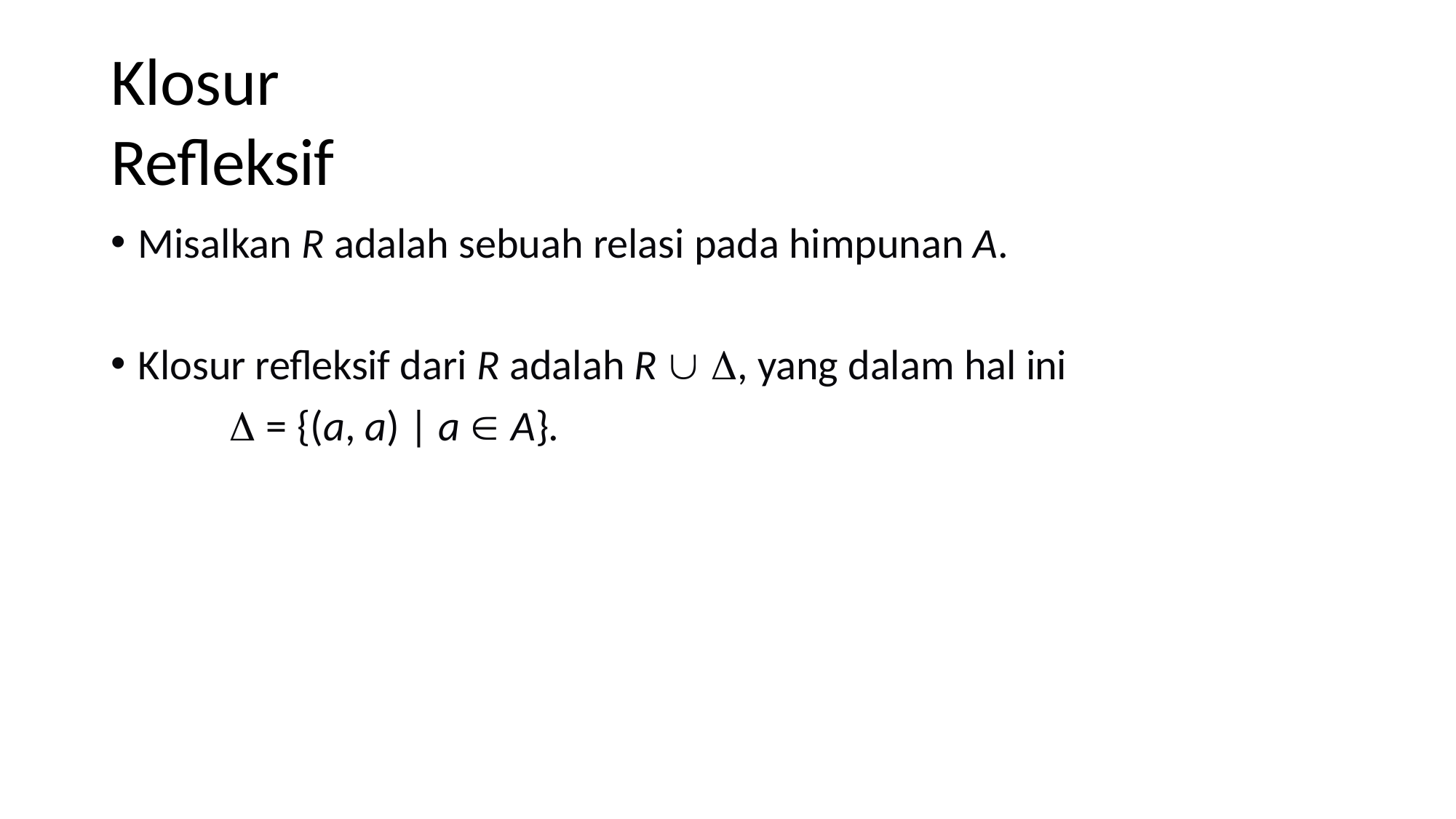

# Klosur Refleksif
Misalkan R adalah sebuah relasi pada himpunan A.

Klosur refleksif dari R adalah R ∪ Δ, yang dalam hal ini
Δ = {(a, a) | a ∈ A}.